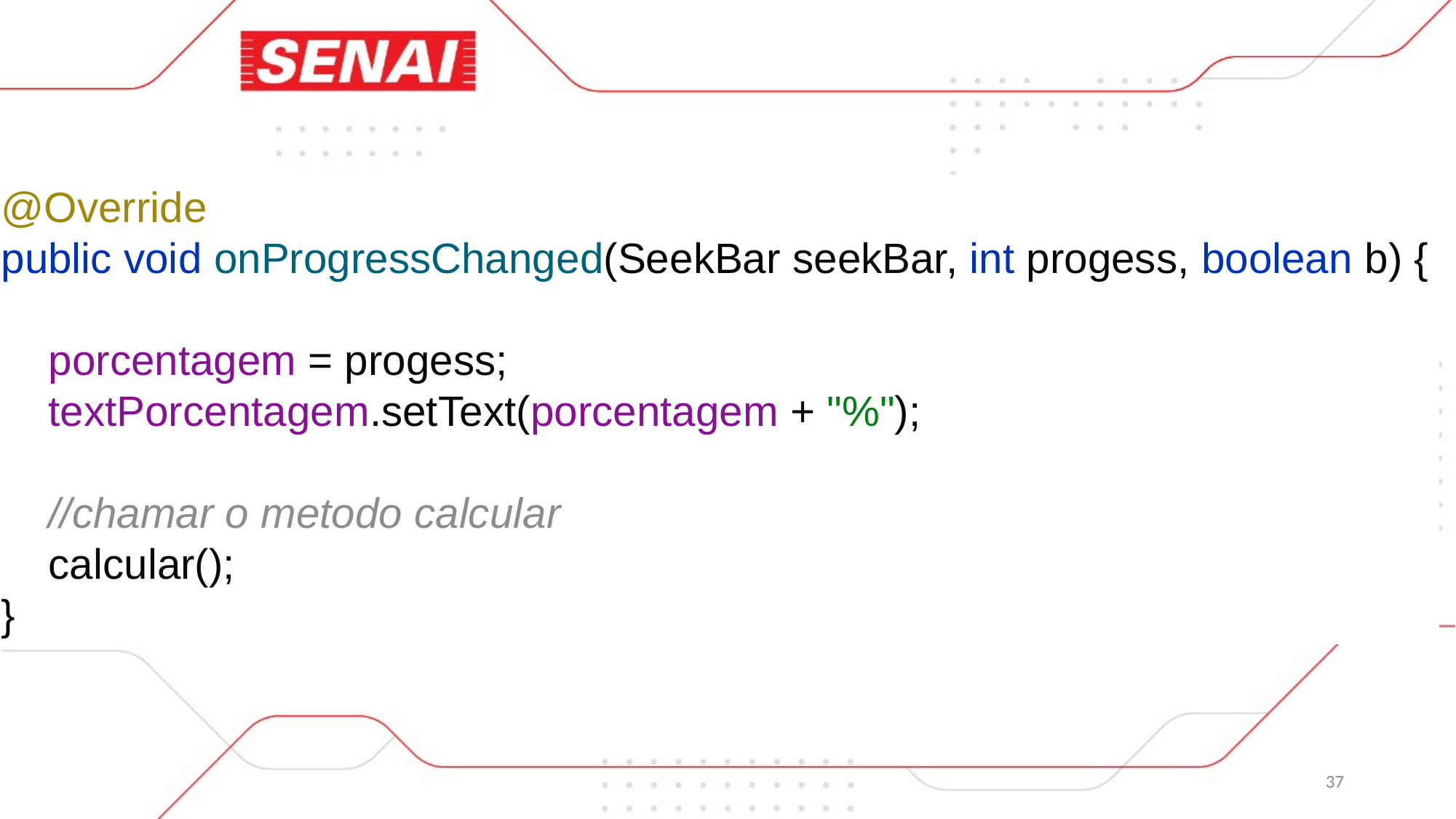

@Override
public void onProgressChanged(SeekBar seekBar, int progess, boolean b) {
    porcentagem = progess;
    textPorcentagem.setText(porcentagem + "%");
    //chamar o metodo calcular
    calcular();
}
37